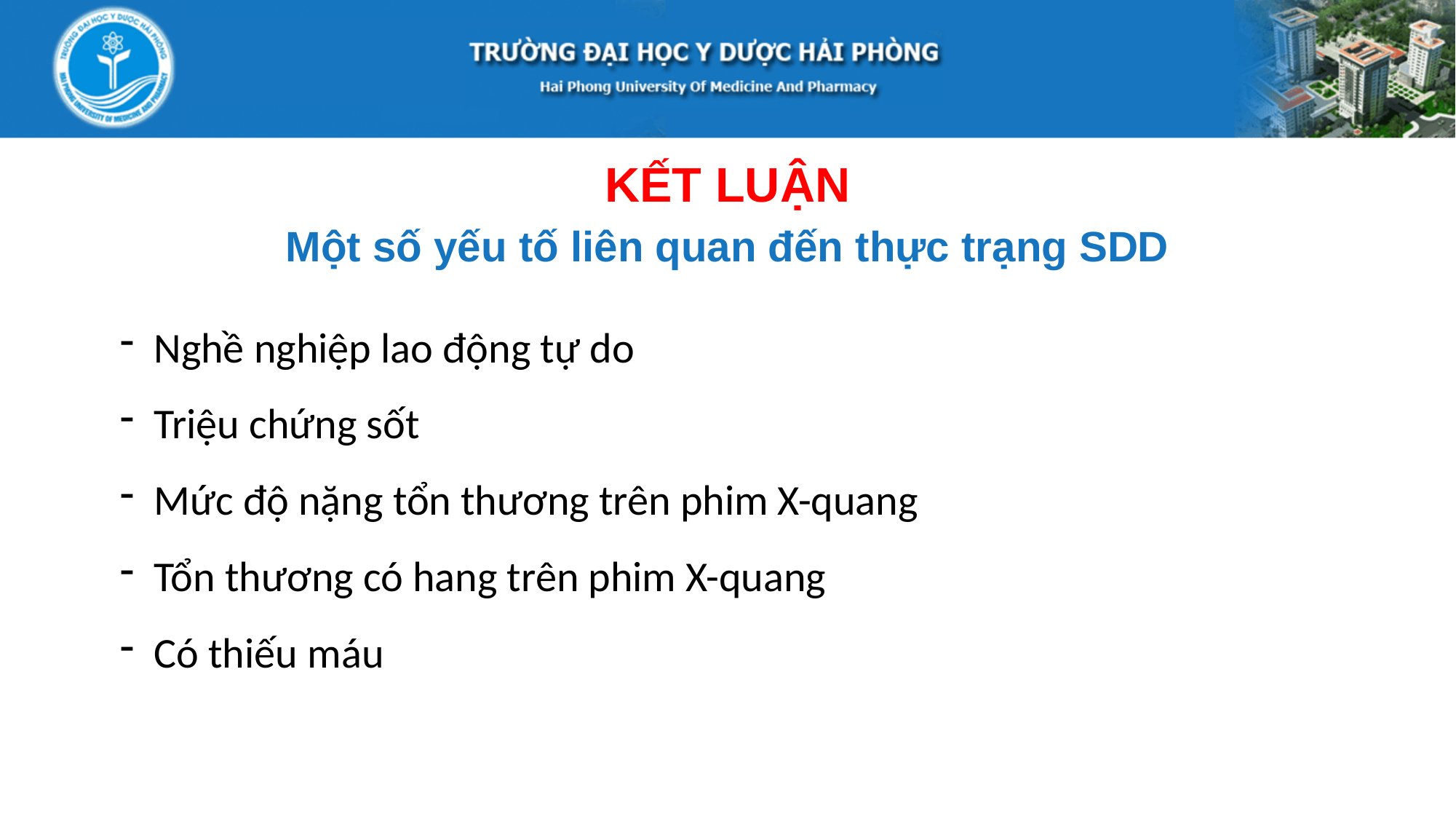

KẾT LUẬN
Một số yếu tố liên quan đến thực trạng SDD
Nghề nghiệp lao động tự do
Triệu chứng sốt
Mức độ nặng tổn thương trên phim X-quang
Tổn thương có hang trên phim X-quang
Có thiếu máu